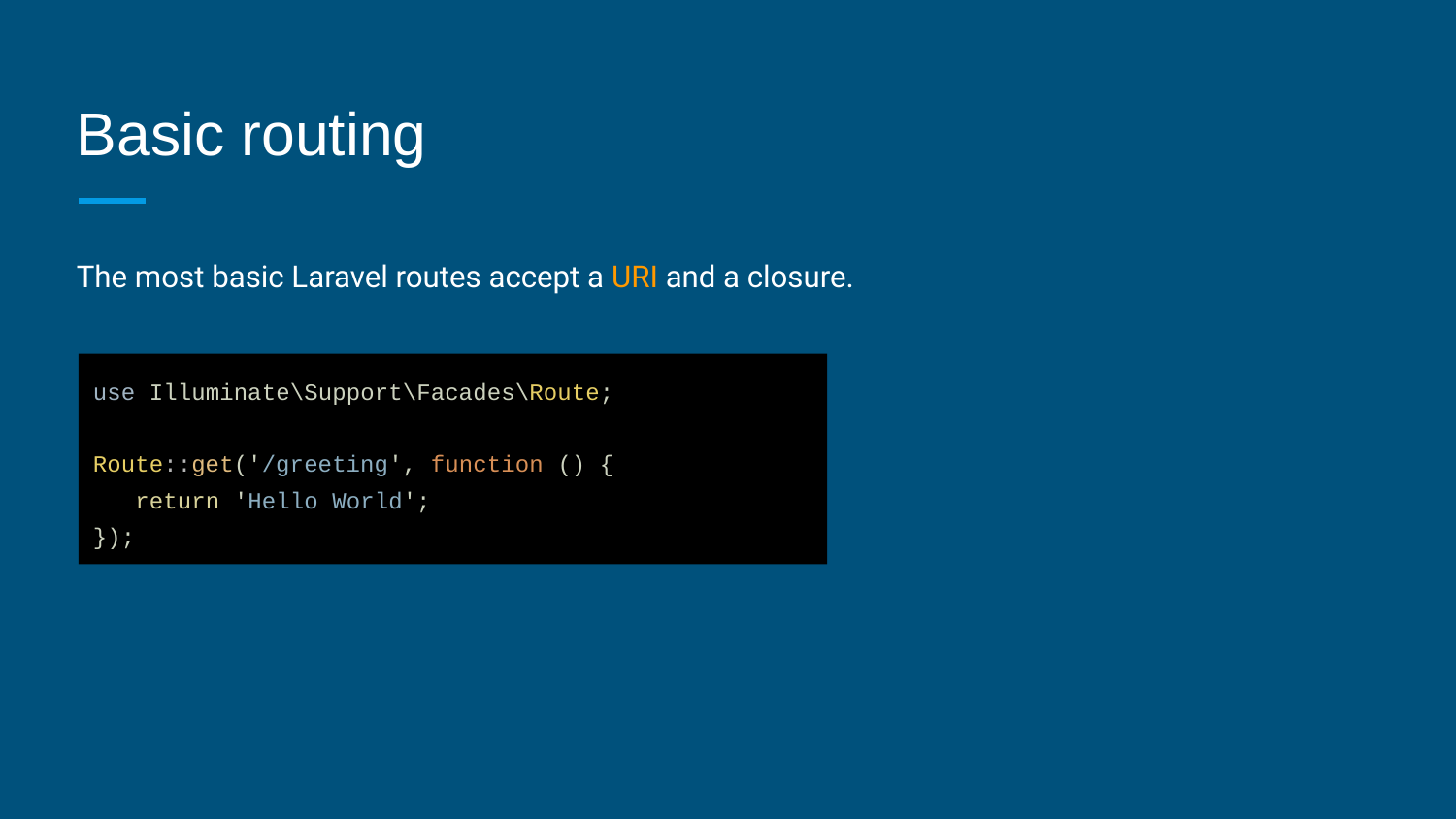

# Basic routing
The most basic Laravel routes accept a URI and a closure.
use Illuminate\Support\Facades\Route;

Route::get('/greeting', function () {
   return 'Hello World';
});